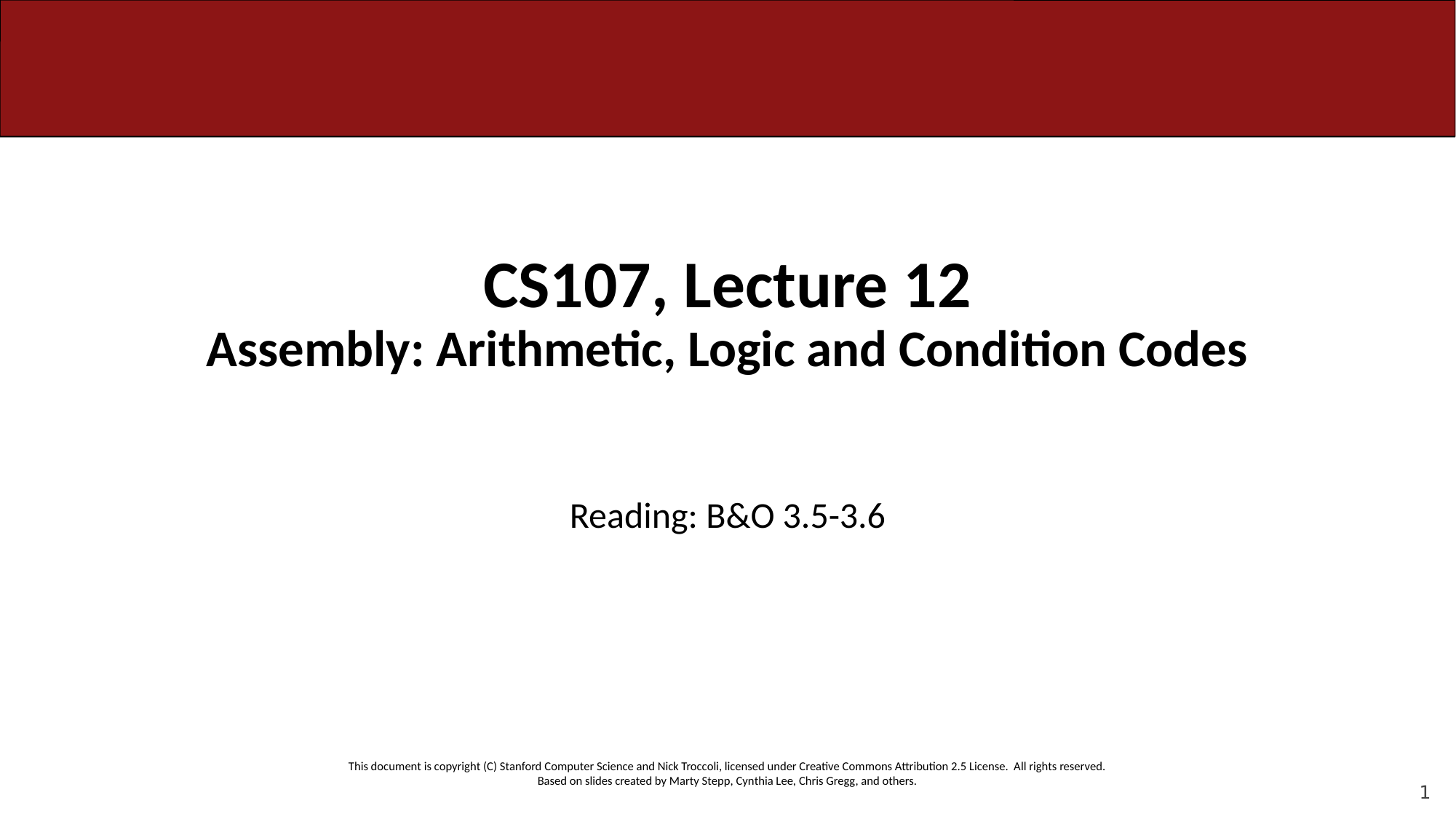

# CS107, Lecture 12 Assembly: Arithmetic, Logic and Condition Codes
Reading: B&O 3.5-3.6